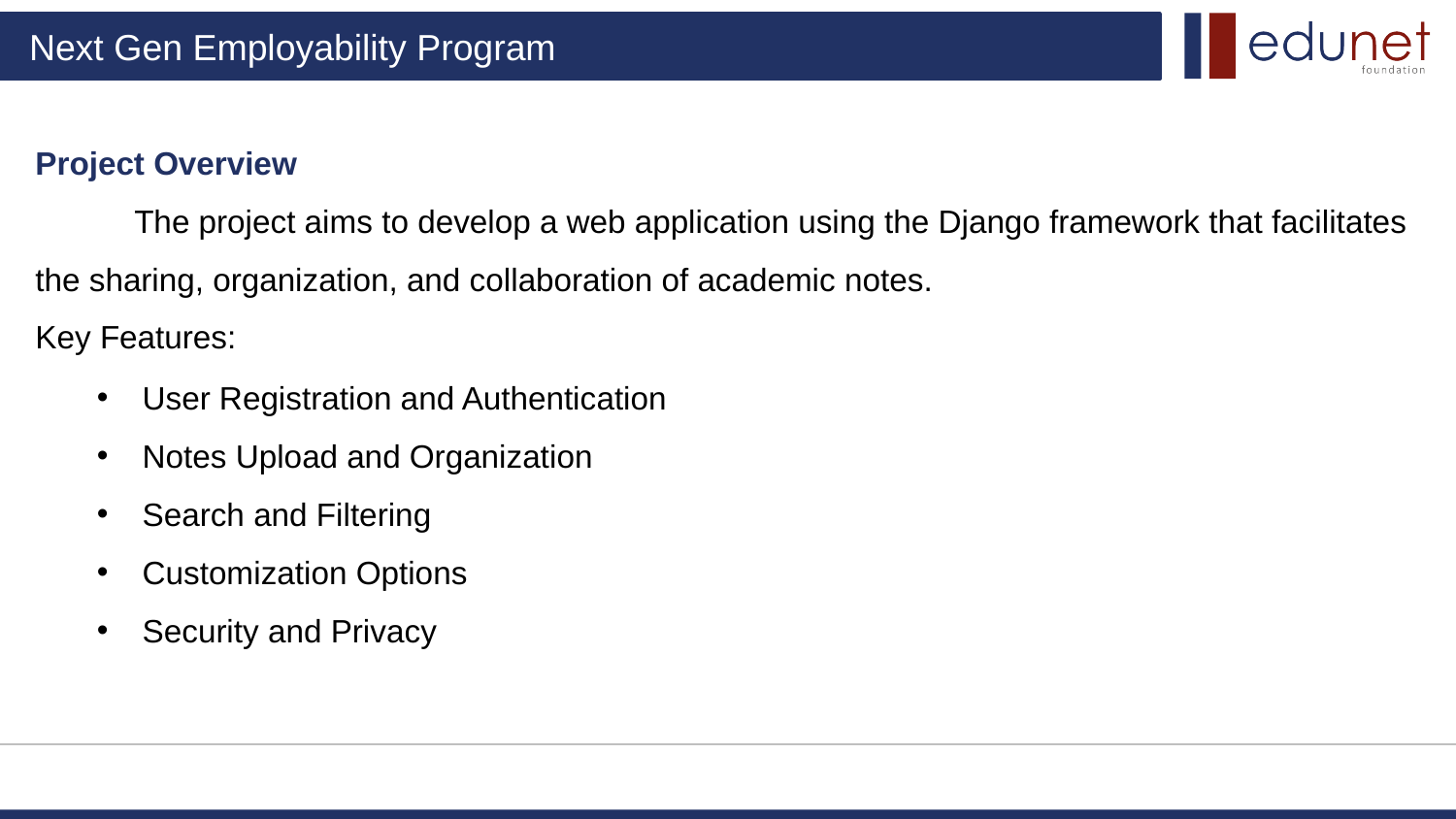

Project Overview
           The project aims to develop a web application using the Django framework that facilitates the sharing, organization, and collaboration of academic notes.
Key Features:
User Registration and Authentication
Notes Upload and Organization
Search and Filtering
Customization Options
Security and Privacy